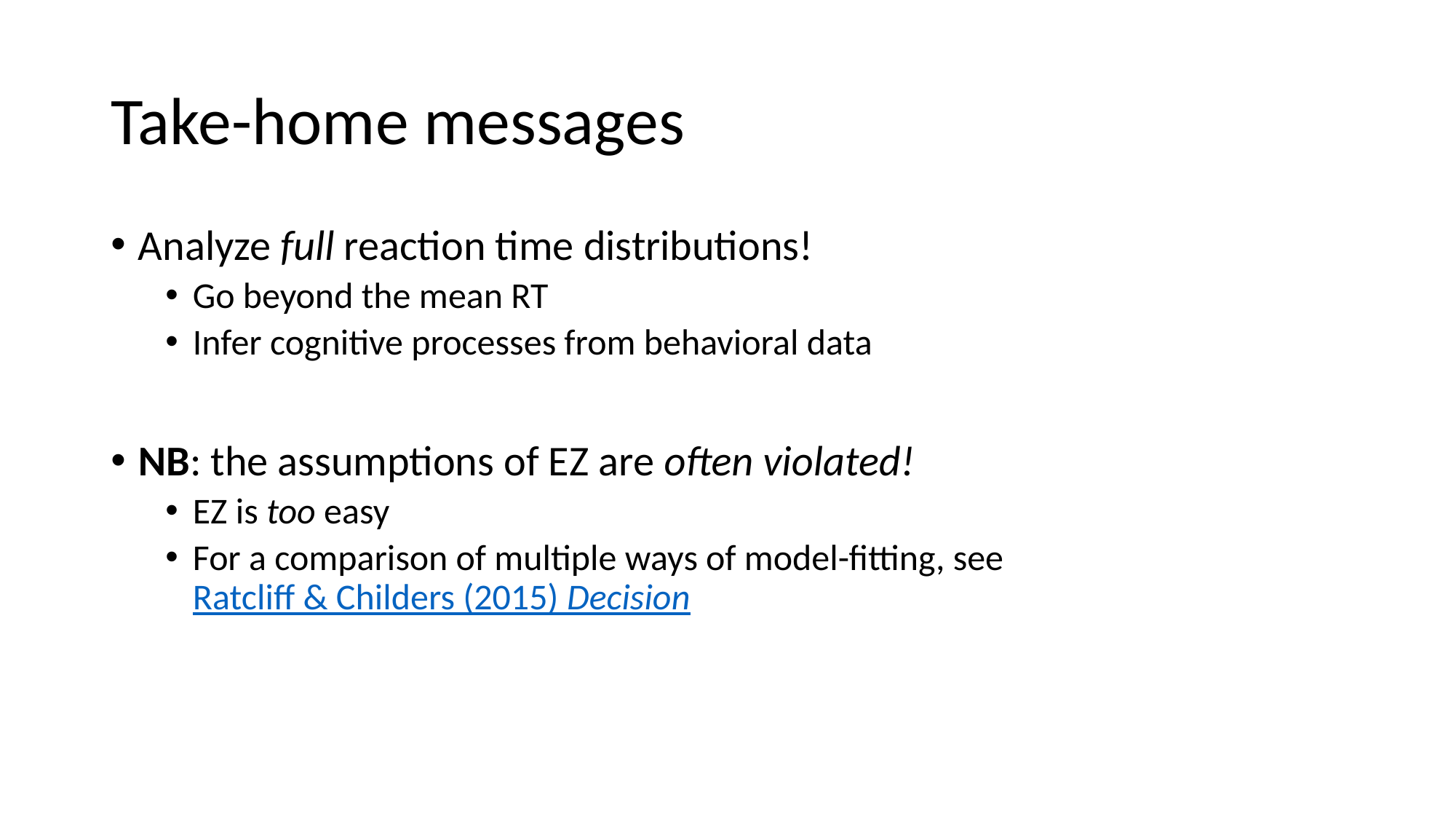

# Take-home messages
Analyze full reaction time distributions!
Go beyond the mean RT
Infer cognitive processes from behavioral data

NB: the assumptions of EZ are often violated!
EZ is too easy
For a comparison of multiple ways of model-fitting, see Ratcliff & Childers (2015) Decision